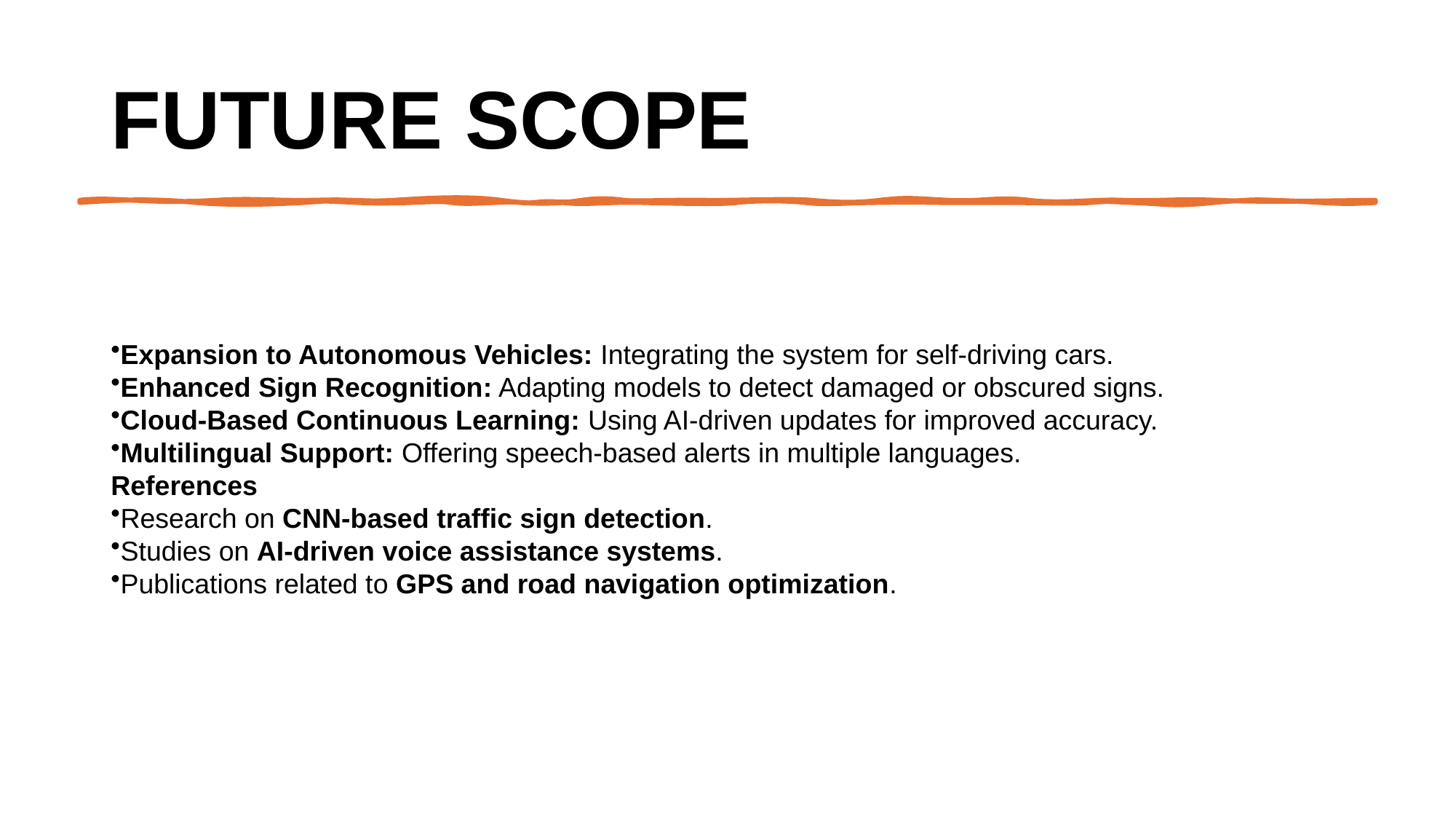

# Future scope

Expansion to Autonomous Vehicles: Integrating the system for self-driving cars.
Enhanced Sign Recognition: Adapting models to detect damaged or obscured signs.
Cloud-Based Continuous Learning: Using AI-driven updates for improved accuracy.
Multilingual Support: Offering speech-based alerts in multiple languages.
References
Research on CNN-based traffic sign detection.
Studies on AI-driven voice assistance systems.
Publications related to GPS and road navigation optimization.